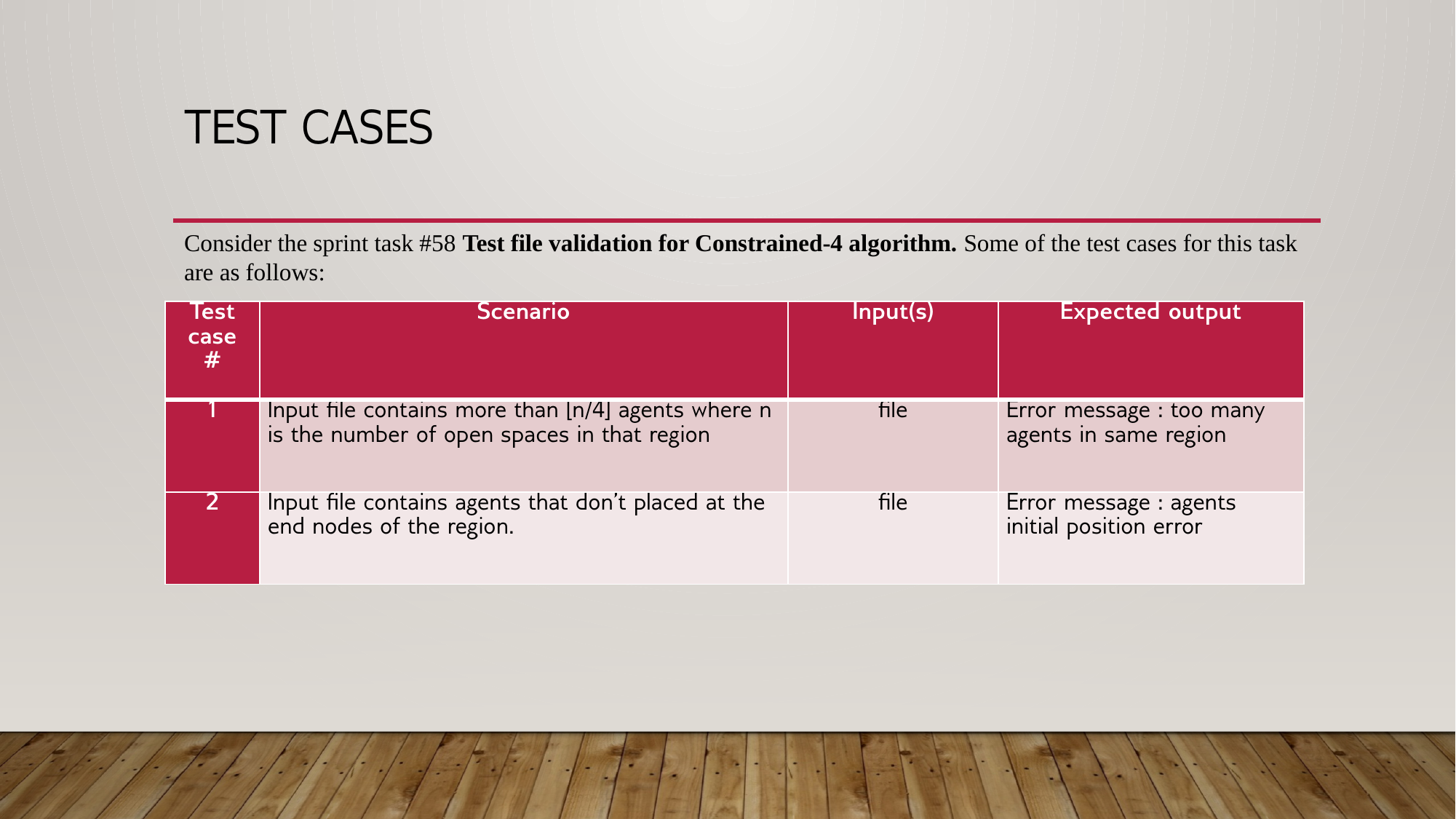

# Test cases
Consider the sprint task #58 Test file validation for Constrained-4 algorithm. Some of the test cases for this task are as follows:

| Test case # | Scenario | Input(s) | Expected output |
| --- | --- | --- | --- |
| 1 | Input file contains more than [n/4] agents where n is the number of open spaces in that region | file | Error message : too many agents in same region |
| 2 | Input file contains agents that don’t placed at the end nodes of the region. | file | Error message : agents initial position error |